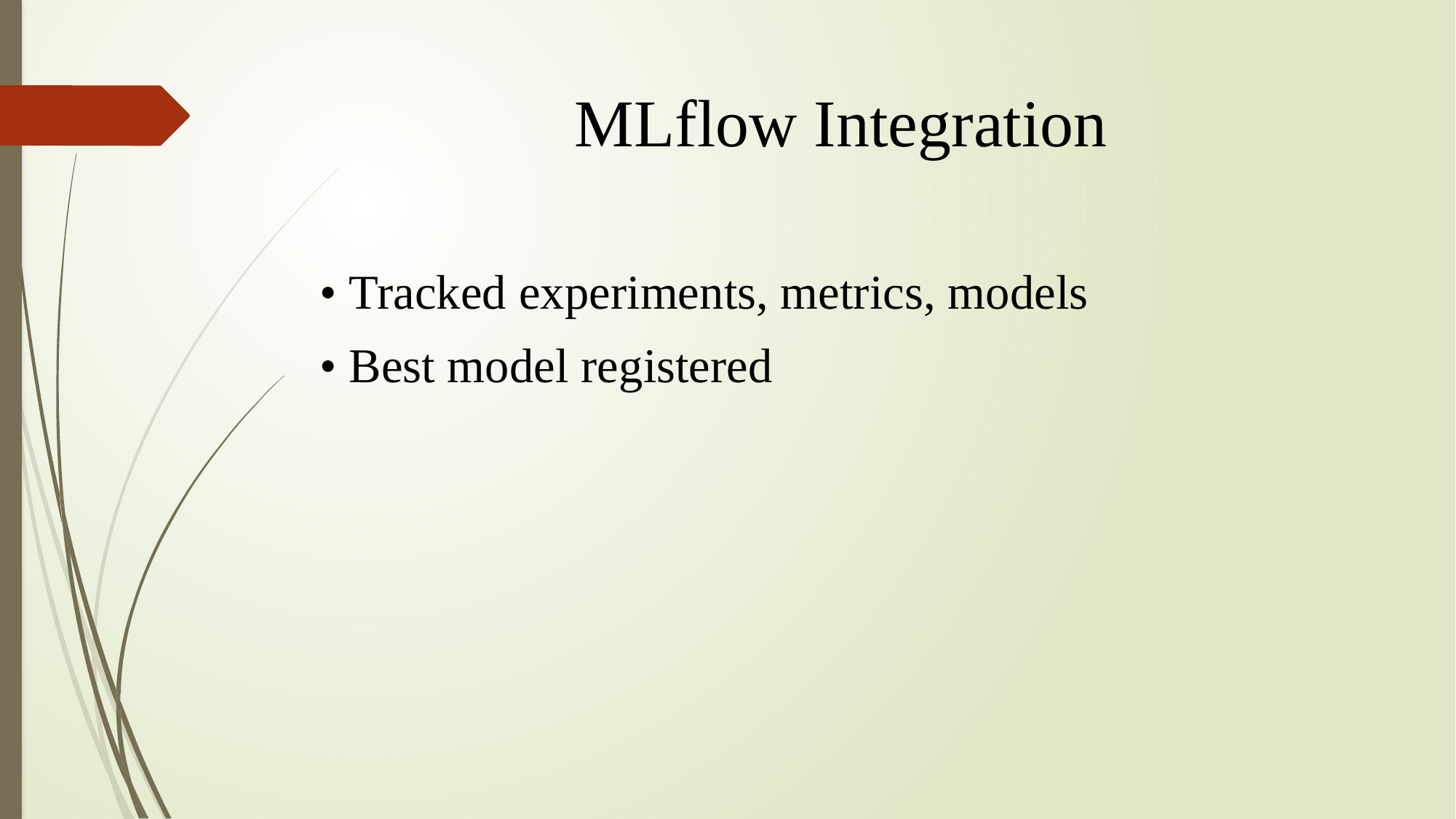

# MLflow Integration
• Tracked experiments, metrics, models
• Best model registered